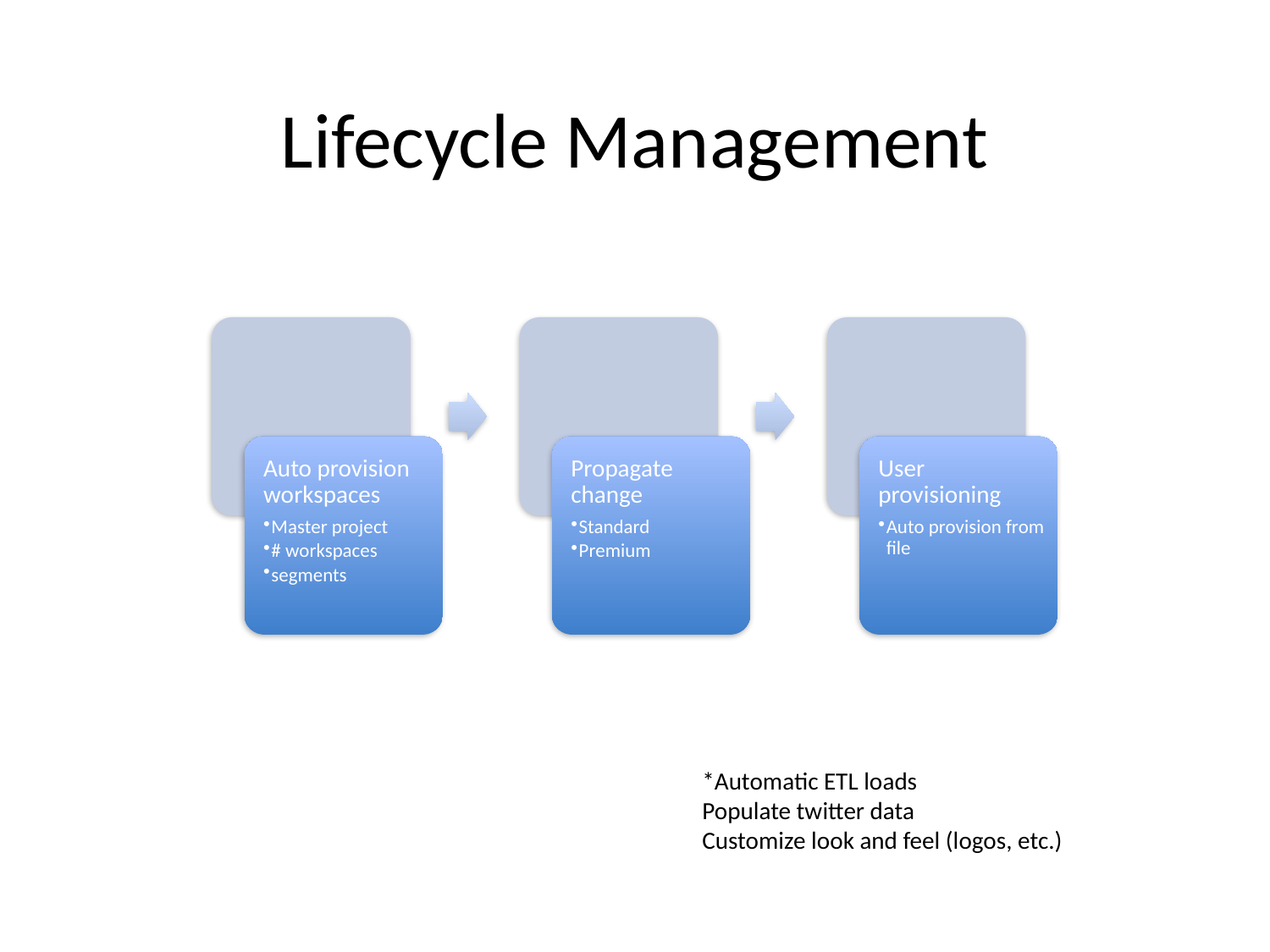

# Lifecycle Management
Auto provision workspaces
Master project
# workspaces
segments

Propagate change
Standard
Premium

User provisioning
Auto provision from file

*Automatic ETL loads
Populate twitter data
Customize look and feel (logos, etc.)